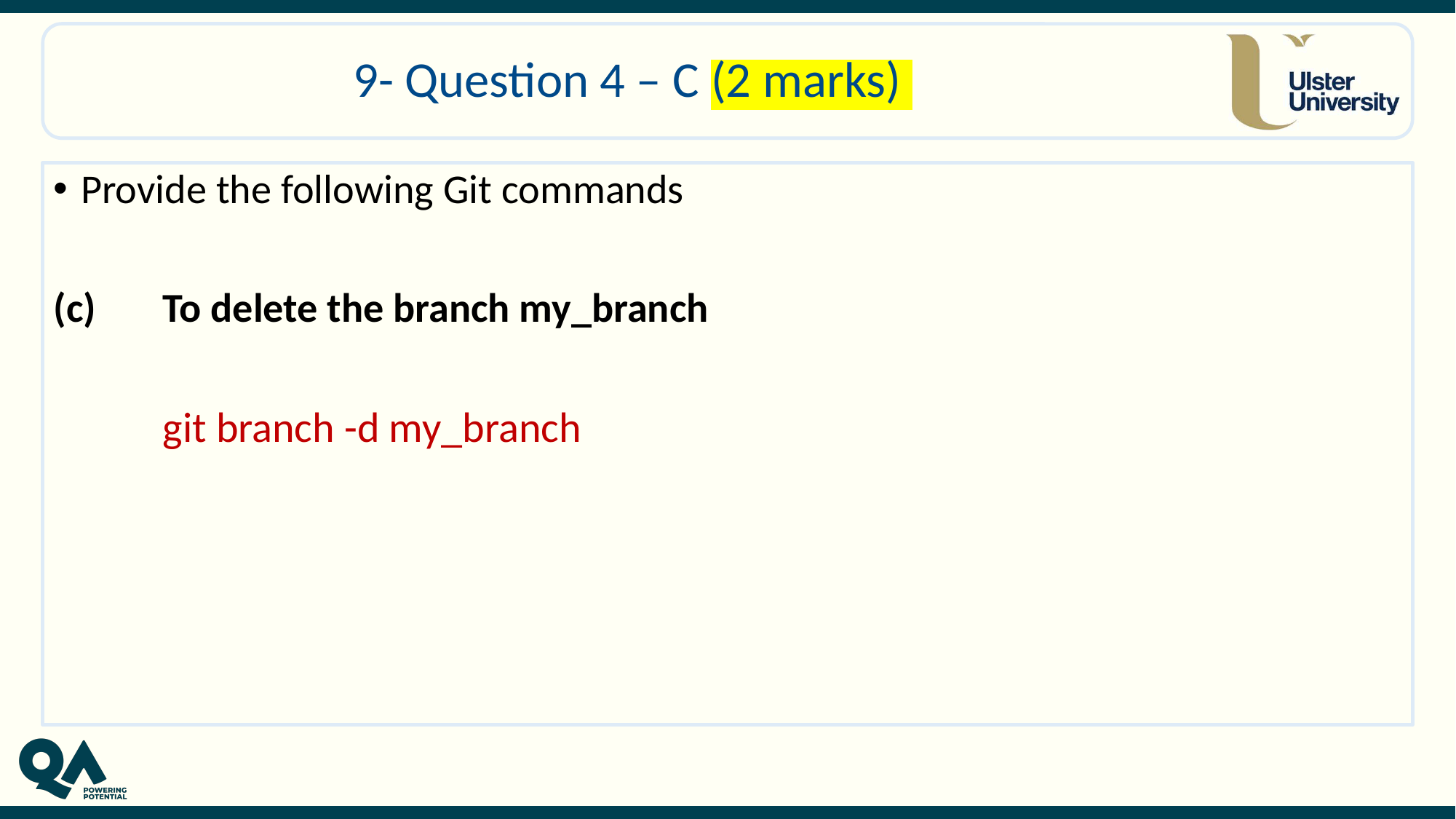

# 9- Question 4 – C (2 marks)
Provide the following Git commands

(c)	To delete the branch my_branch

	git branch -d my_branch